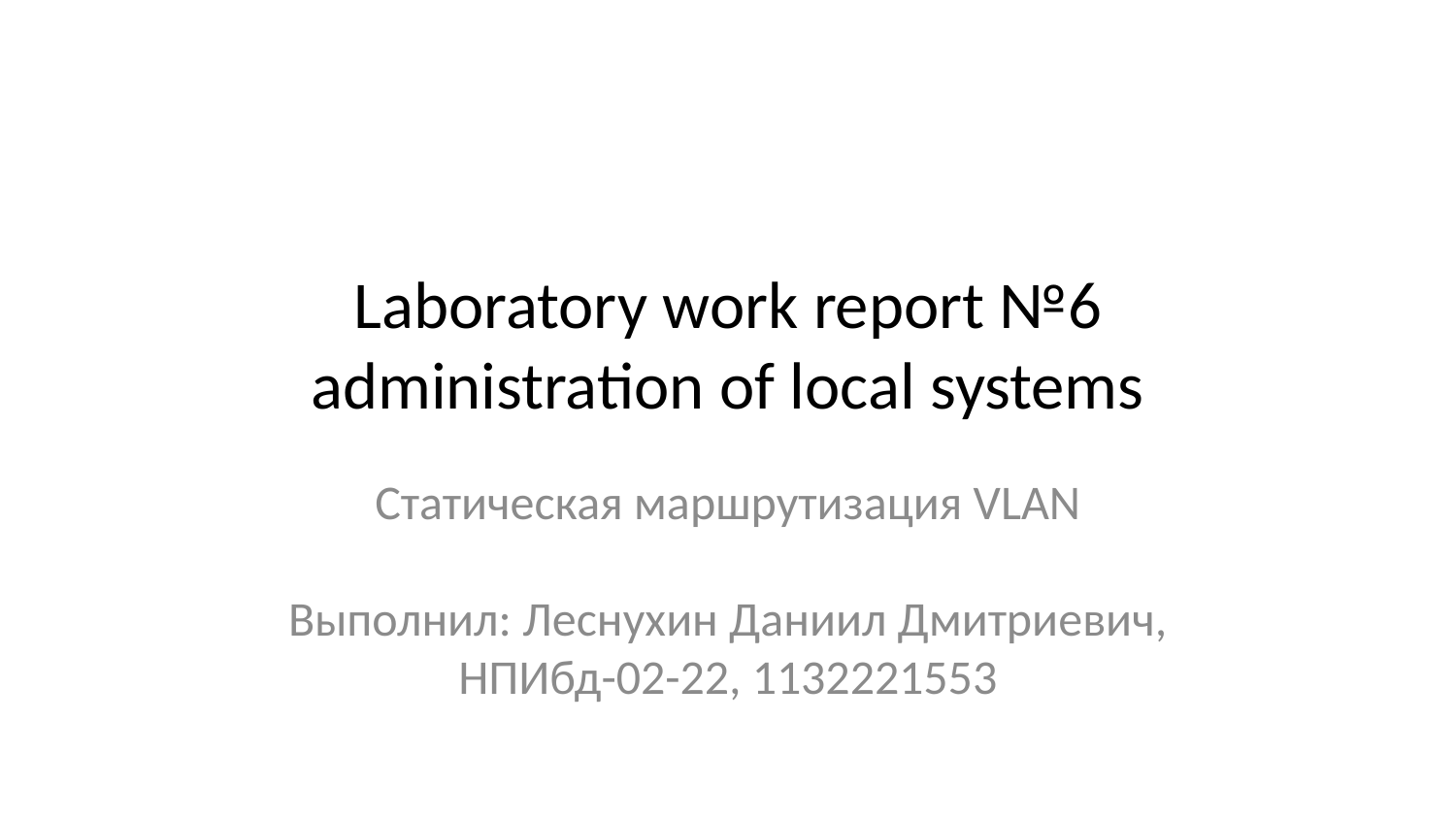

# Laboratory work report №6 administration of local systems
Статическая маршрутизация VLAN
Выполнил: Леснухин Даниил Дмитриевич,
НПИбд-02-22, 1132221553